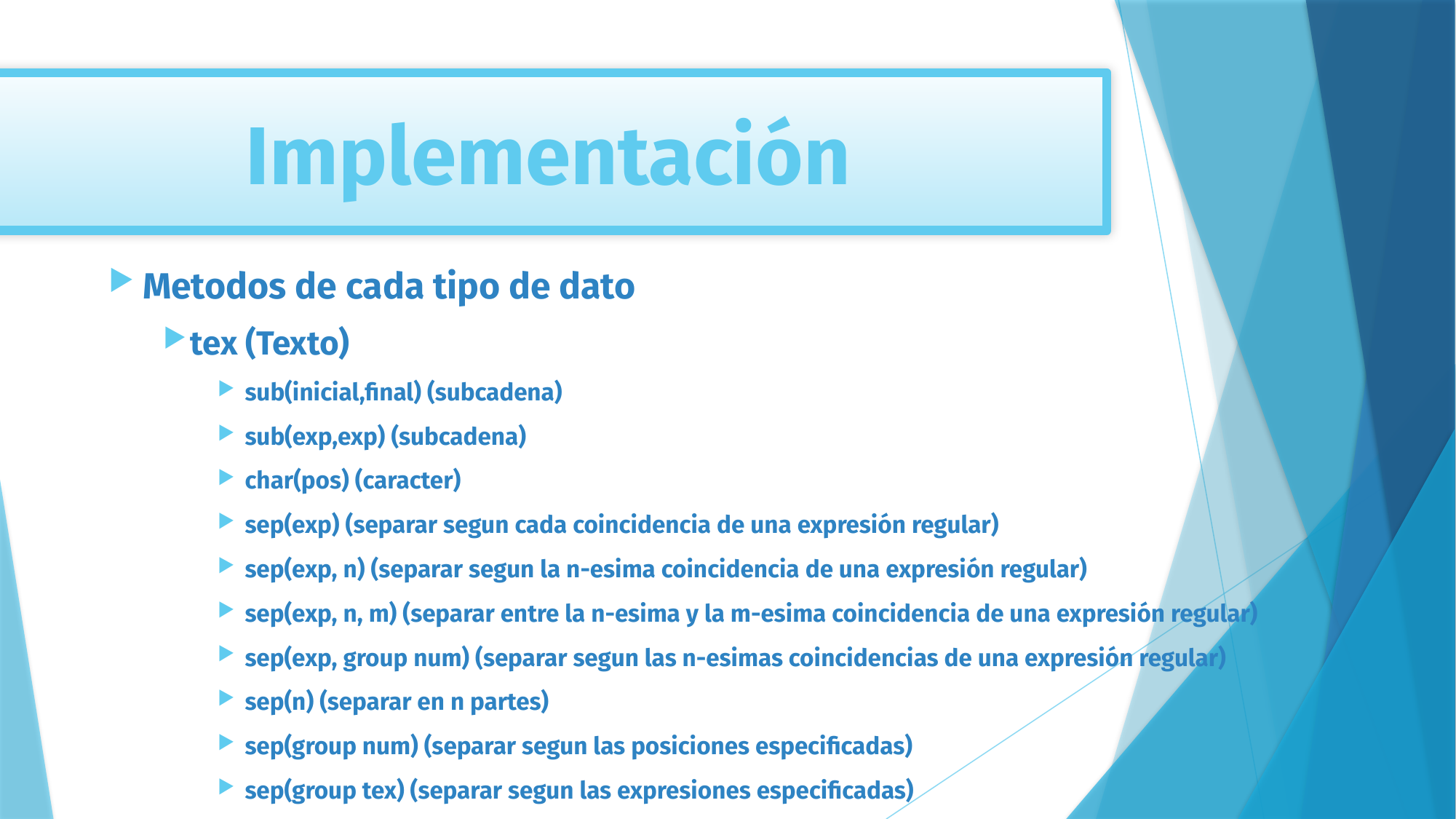

Implementación
Metodos de cada tipo de dato
tex (Texto)
sub(inicial,final) (subcadena)
sub(exp,exp) (subcadena)
char(pos) (caracter)
sep(exp) (separar segun cada coincidencia de una expresión regular)
sep(exp, n) (separar segun la n-esima coincidencia de una expresión regular)
sep(exp, n, m) (separar entre la n-esima y la m-esima coincidencia de una expresión regular)
sep(exp, group num) (separar segun las n-esimas coincidencias de una expresión regular)
sep(n) (separar en n partes)
sep(group num) (separar segun las posiciones especificadas)
sep(group tex) (separar segun las expresiones especificadas)